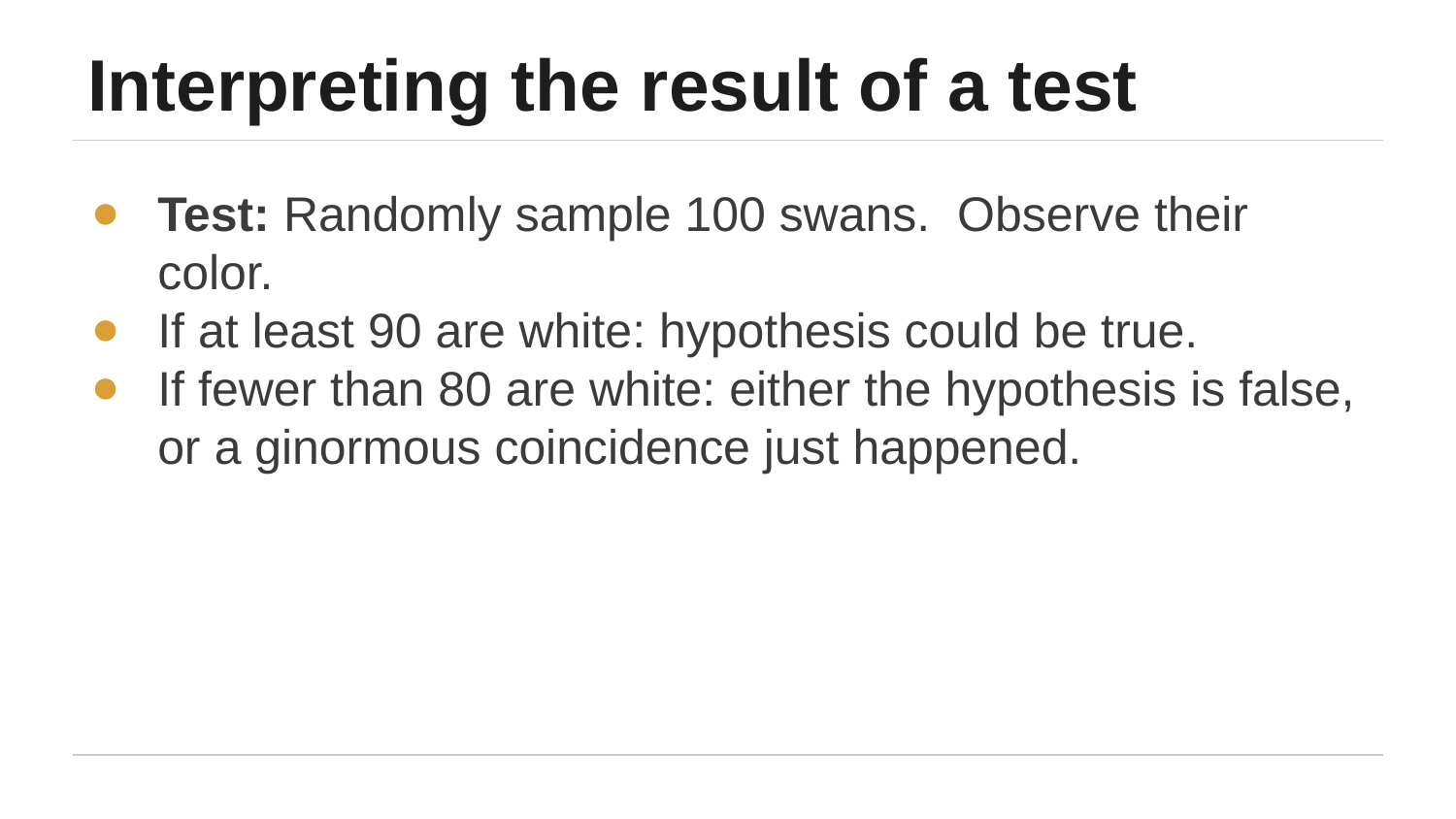

# Interpreting the result of a test
Test: Randomly sample 100 swans.  Observe their color.
If at least 90 are white: hypothesis could be true.
If fewer than 80 are white: either the hypothesis is false, or a ginormous coincidence just happened.